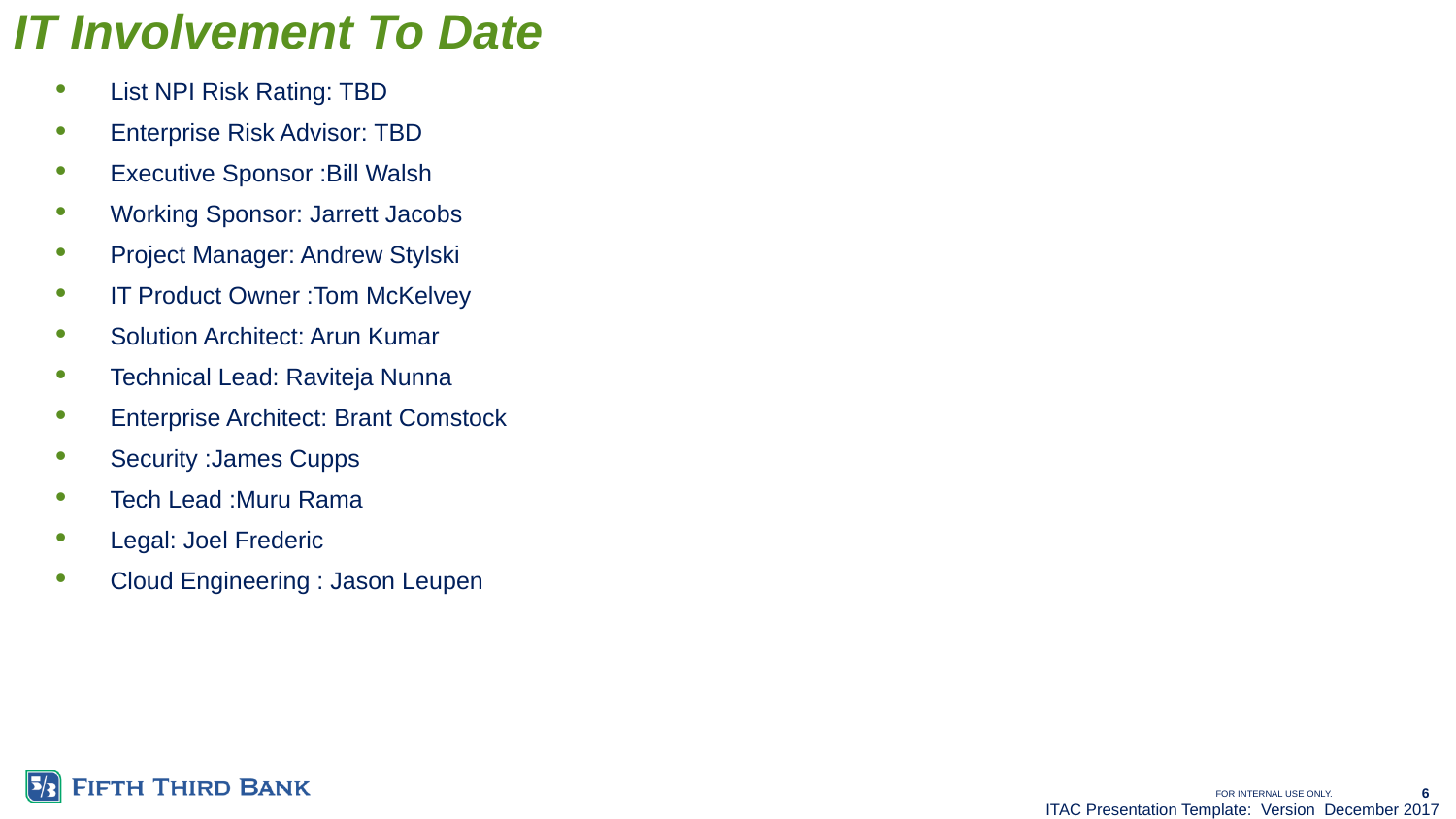

# IT Involvement To Date
List NPI Risk Rating: TBD
Enterprise Risk Advisor: TBD
Executive Sponsor :Bill Walsh
Working Sponsor: Jarrett Jacobs
Project Manager: Andrew Stylski
IT Product Owner :Tom McKelvey
Solution Architect: Arun Kumar
Technical Lead: Raviteja Nunna
Enterprise Architect: Brant Comstock
Security :James Cupps
Tech Lead :Muru Rama
Legal: Joel Frederic
Cloud Engineering : Jason Leupen
ITAC Presentation Template:  Version  December 2017